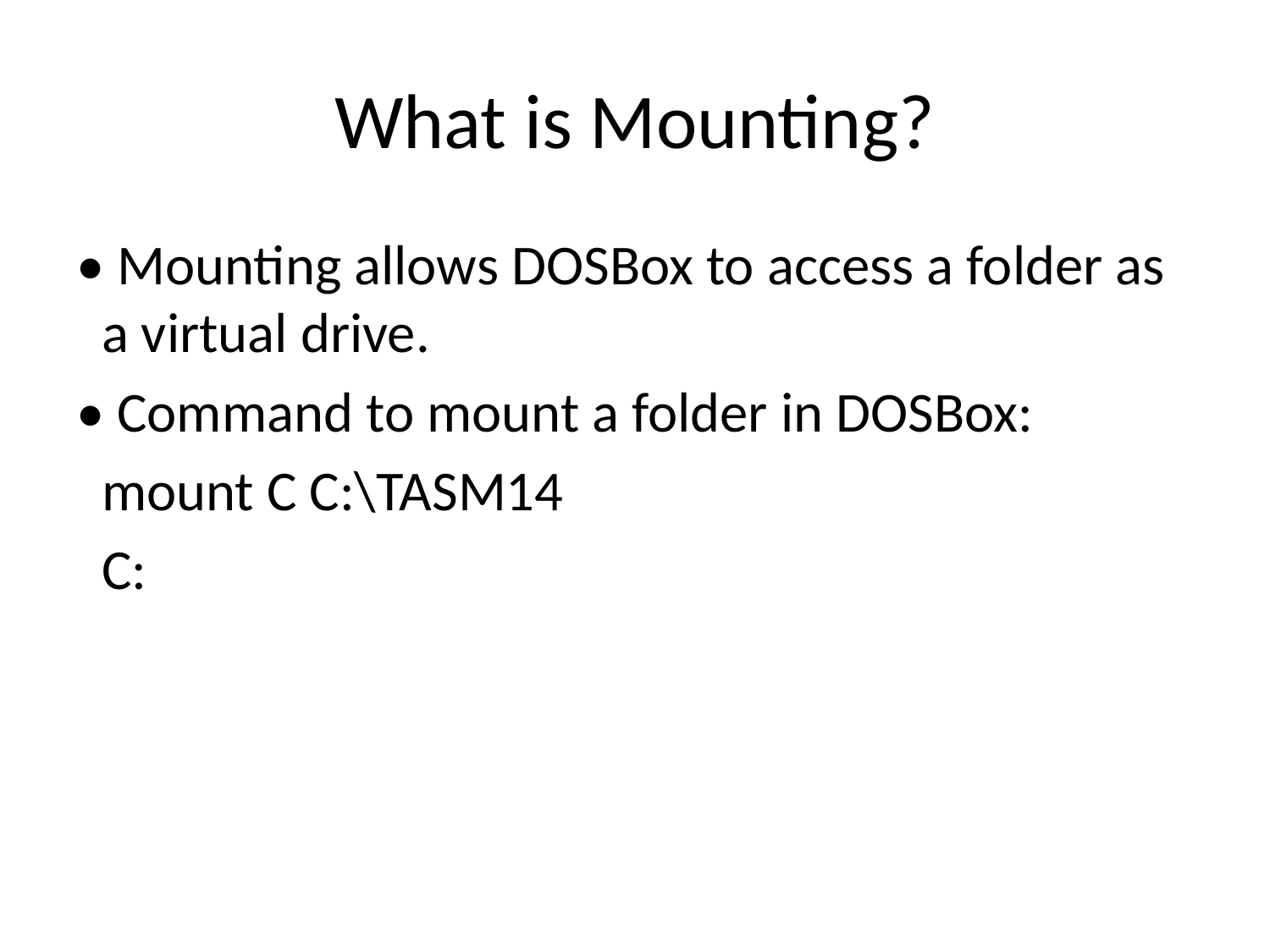

# What is Mounting?
• Mounting allows DOSBox to access a folder as     a virtual drive.
• Command to mount a folder in DOSBox:
  mount C C:\TASM14
  C: